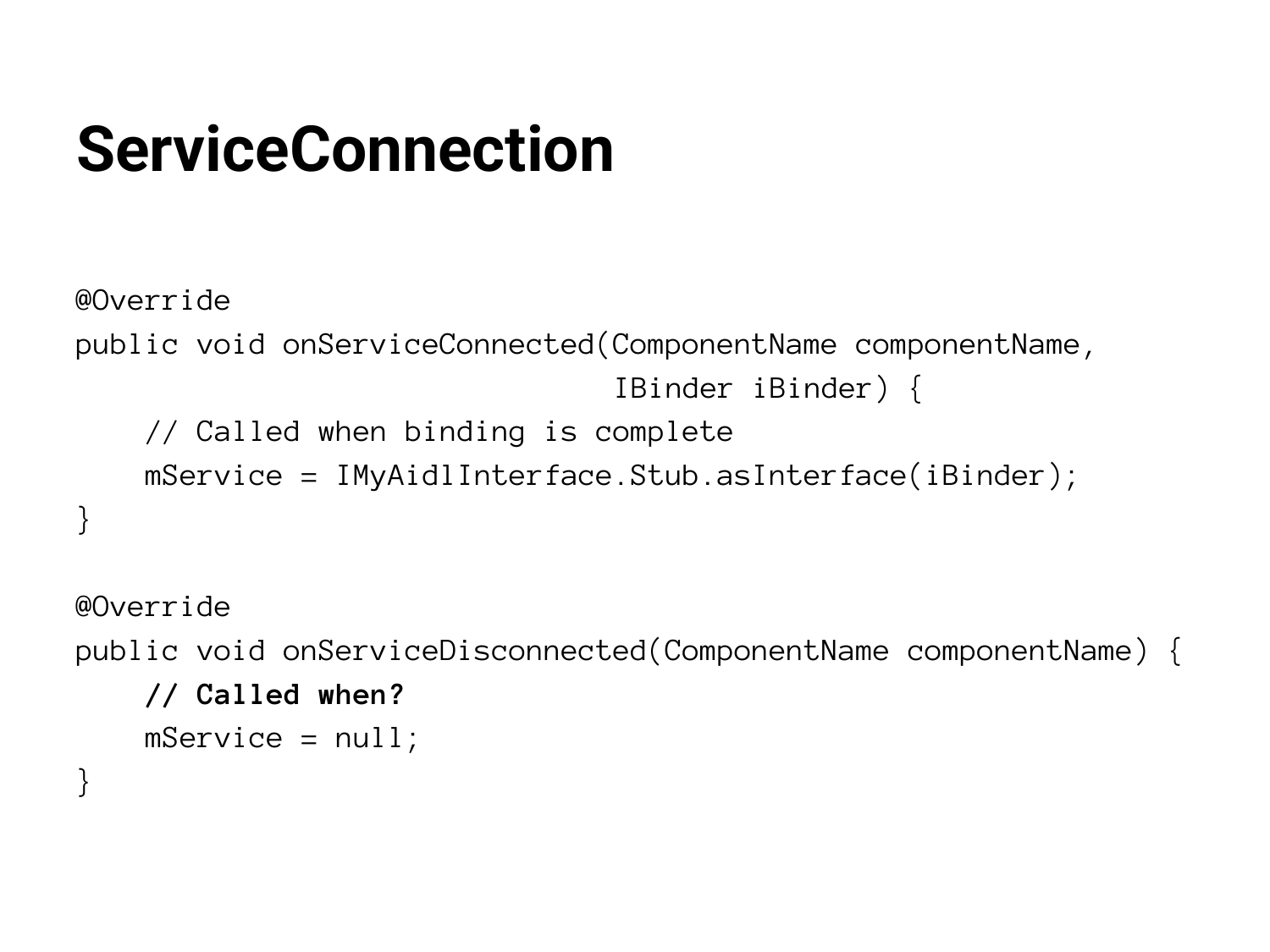

# ServiceConnection

@Override
public void onServiceConnected(ComponentName componentName,
                               IBinder iBinder) {
    // Called when binding is complete
    mService = IMyAidlInterface.Stub.asInterface(iBinder);
}

@Override
public void onServiceDisconnected(ComponentName componentName) {
    // Called when?
    mService = null;
}